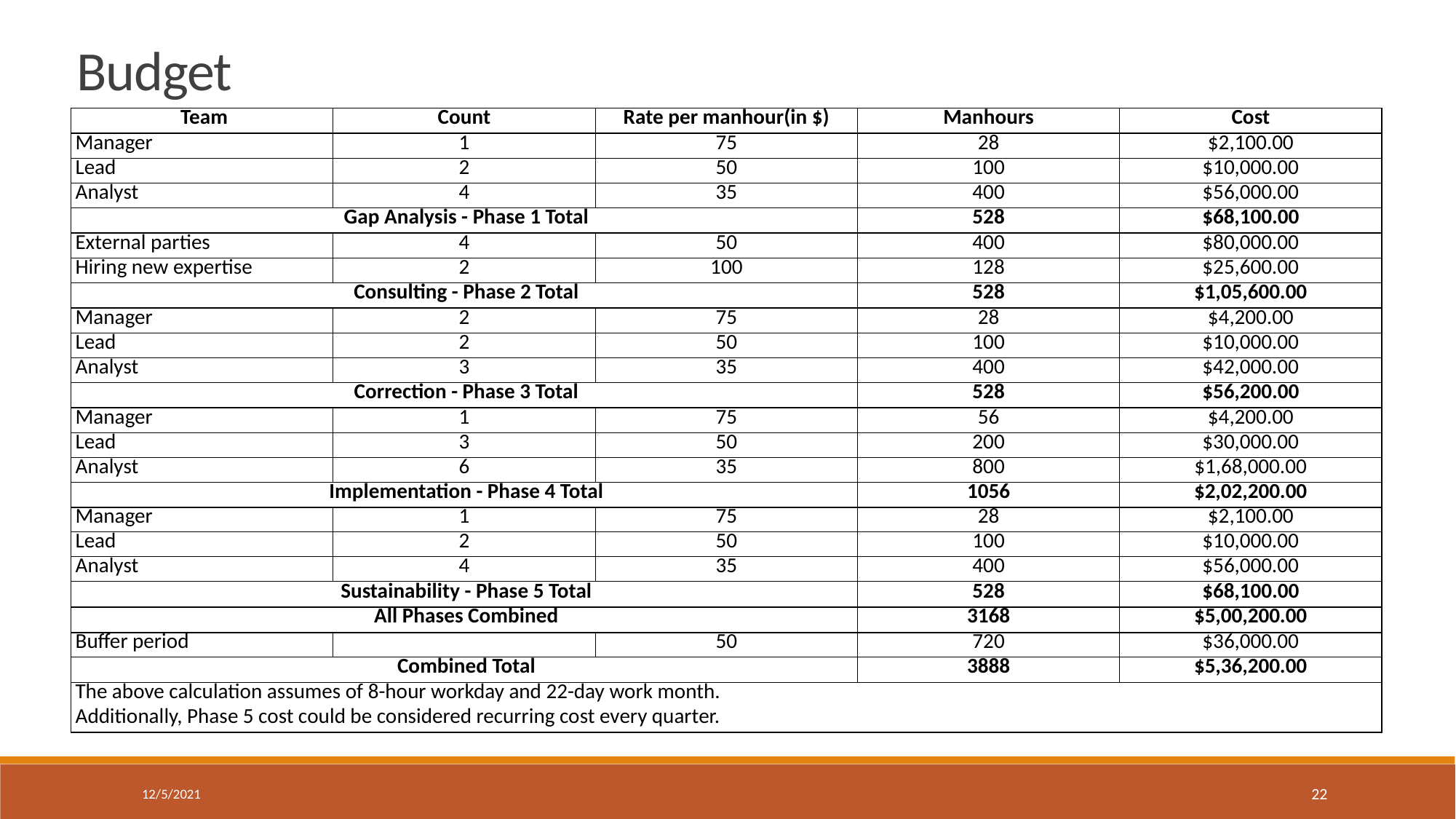

Budget
| Team | Count | Rate per manhour(in $) | Manhours | Cost |
| --- | --- | --- | --- | --- |
| Manager | 1 | 75 | 28 | $2,100.00 |
| Lead | 2 | 50 | 100 | $10,000.00 |
| Analyst | 4 | 35 | 400 | $56,000.00 |
| Gap Analysis - Phase 1 Total |  |  | 528 | $68,100.00 |
| External parties | 4 | 50 | 400 | $80,000.00 |
| Hiring new expertise | 2 | 100 | 128 | $25,600.00 |
| Consulting - Phase 2 Total |  |  | 528 | $1,05,600.00 |
| Manager | 2 | 75 | 28 | $4,200.00 |
| Lead | 2 | 50 | 100 | $10,000.00 |
| Analyst | 3 | 35 | 400 | $42,000.00 |
| Correction - Phase 3 Total |  |  | 528 | $56,200.00 |
| Manager | 1 | 75 | 56 | $4,200.00 |
| Lead | 3 | 50 | 200 | $30,000.00 |
| Analyst | 6 | 35 | 800 | $1,68,000.00 |
| Implementation - Phase 4 Total |  |  | 1056 | $2,02,200.00 |
| Manager | 1 | 75 | 28 | $2,100.00 |
| Lead | 2 | 50 | 100 | $10,000.00 |
| Analyst | 4 | 35 | 400 | $56,000.00 |
| Sustainability - Phase 5 Total |  |  | 528 | $68,100.00 |
| All Phases Combined |  |  | 3168 | $5,00,200.00 |
| Buffer period |  | 50 | 720 | $36,000.00 |
| Combined Total |  |  | 3888 | $5,36,200.00 |
| The above calculation assumes of 8-hour workday and 22-day work month. |  |  |  |  |
| Additionally, Phase 5 cost could be considered recurring cost every quarter. |  |  |  |  |
12/5/2021
22